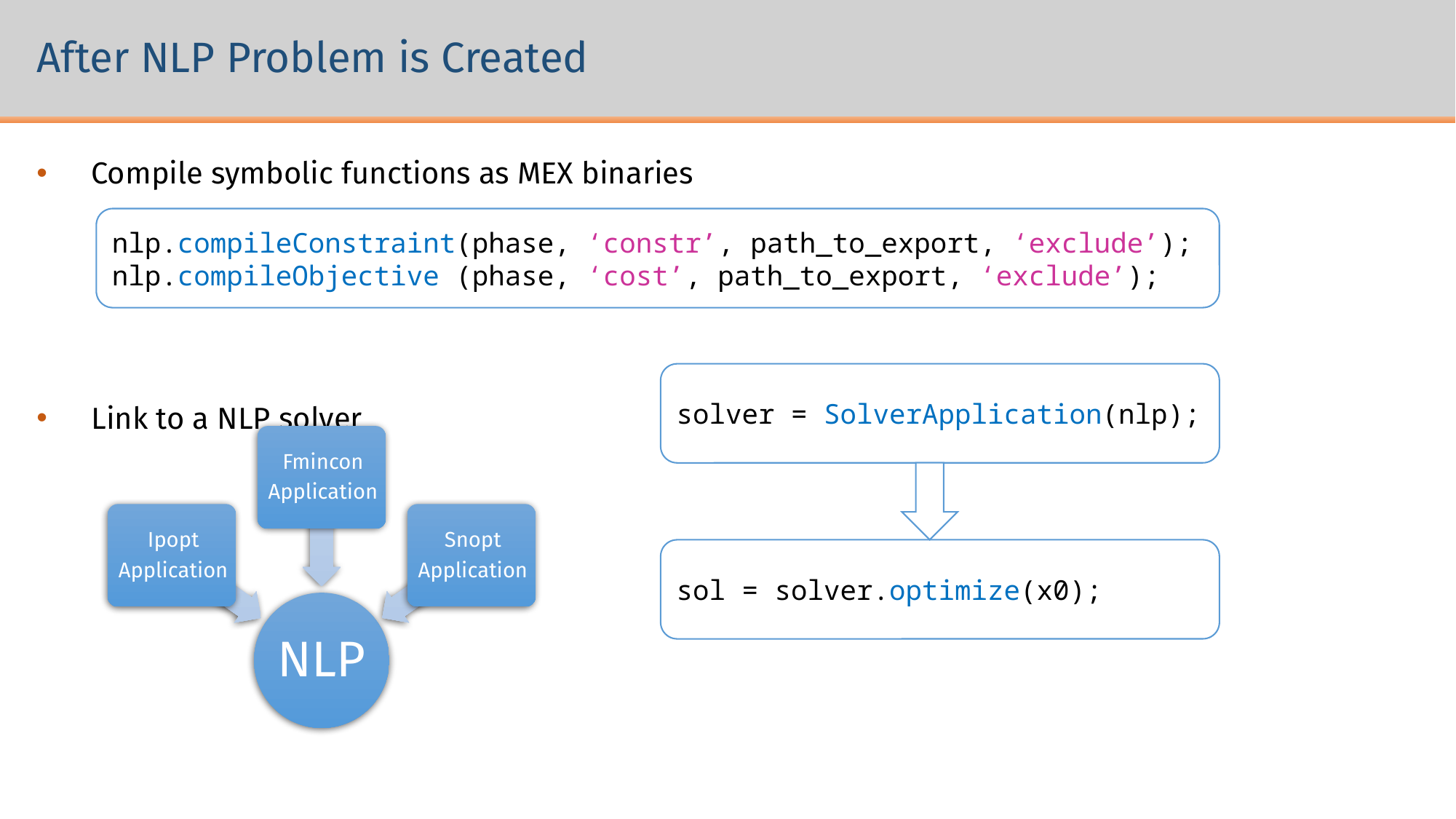

# After NLP Problem is Created
Compile symbolic functions as MEX binaries

Link to a NLP solver
nlp.compileConstraint(phase, ‘constr’, path_to_export, ‘exclude’);
nlp.compileObjective (phase, ‘cost’, path_to_export, ‘exclude’);
solver = SolverApplication(nlp);
NLP
Ipopt
Application
Fmincon
Application
Snopt
Application

sol = solver.optimize(x0);